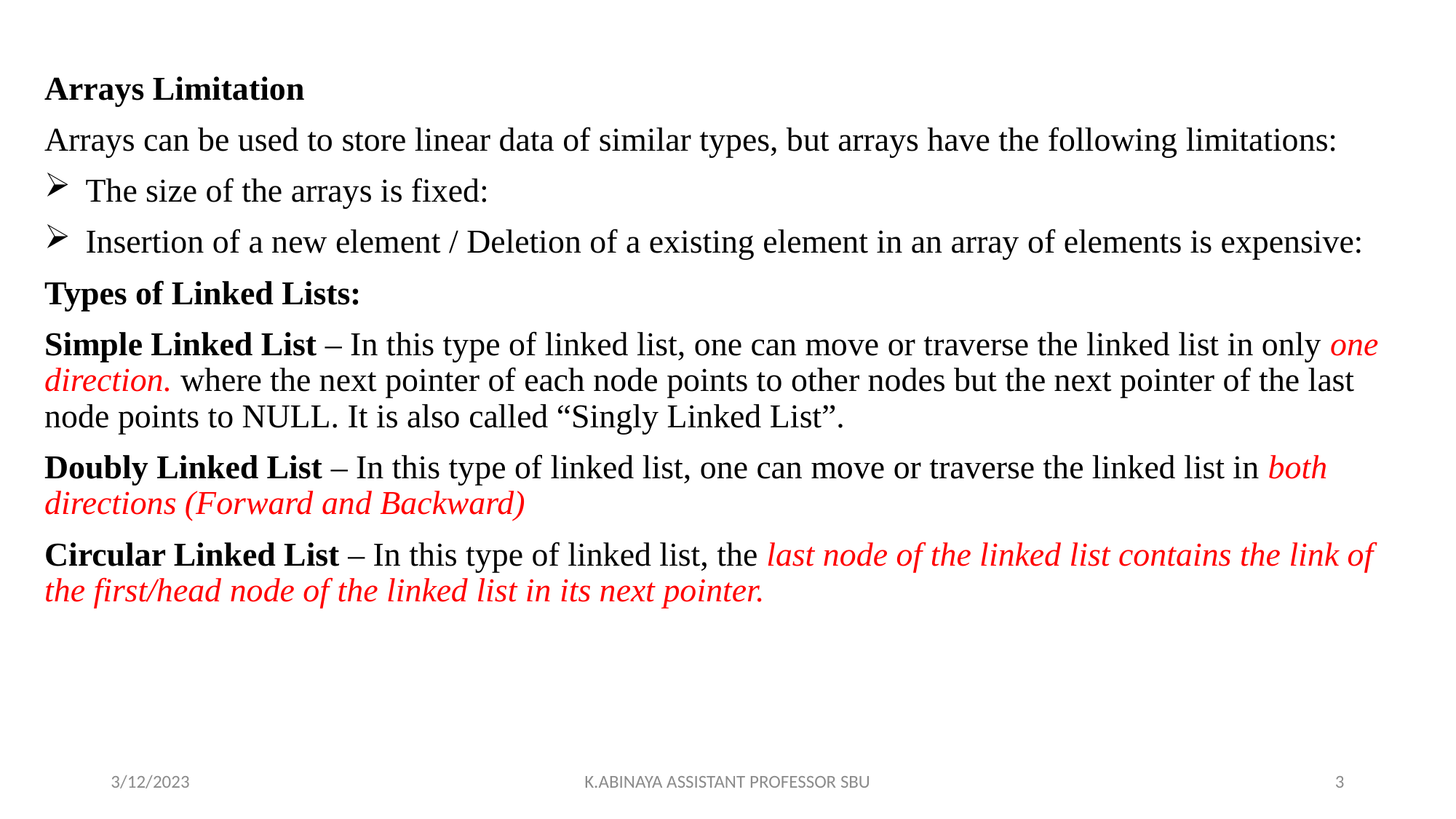

Arrays Limitation
Arrays can be used to store linear data of similar types, but arrays have the following limitations:
The size of the arrays is fixed:
Insertion of a new element / Deletion of a existing element in an array of elements is expensive:
Types of Linked Lists:
Simple Linked List – In this type of linked list, one can move or traverse the linked list in only one direction. where the next pointer of each node points to other nodes but the next pointer of the last node points to NULL. It is also called “Singly Linked List”.
Doubly Linked List – In this type of linked list, one can move or traverse the linked list in both directions (Forward and Backward)
Circular Linked List – In this type of linked list, the last node of the linked list contains the link of the first/head node of the linked list in its next pointer.

3/12/2023
K.ABINAYA ASSISTANT PROFESSOR SBU
3